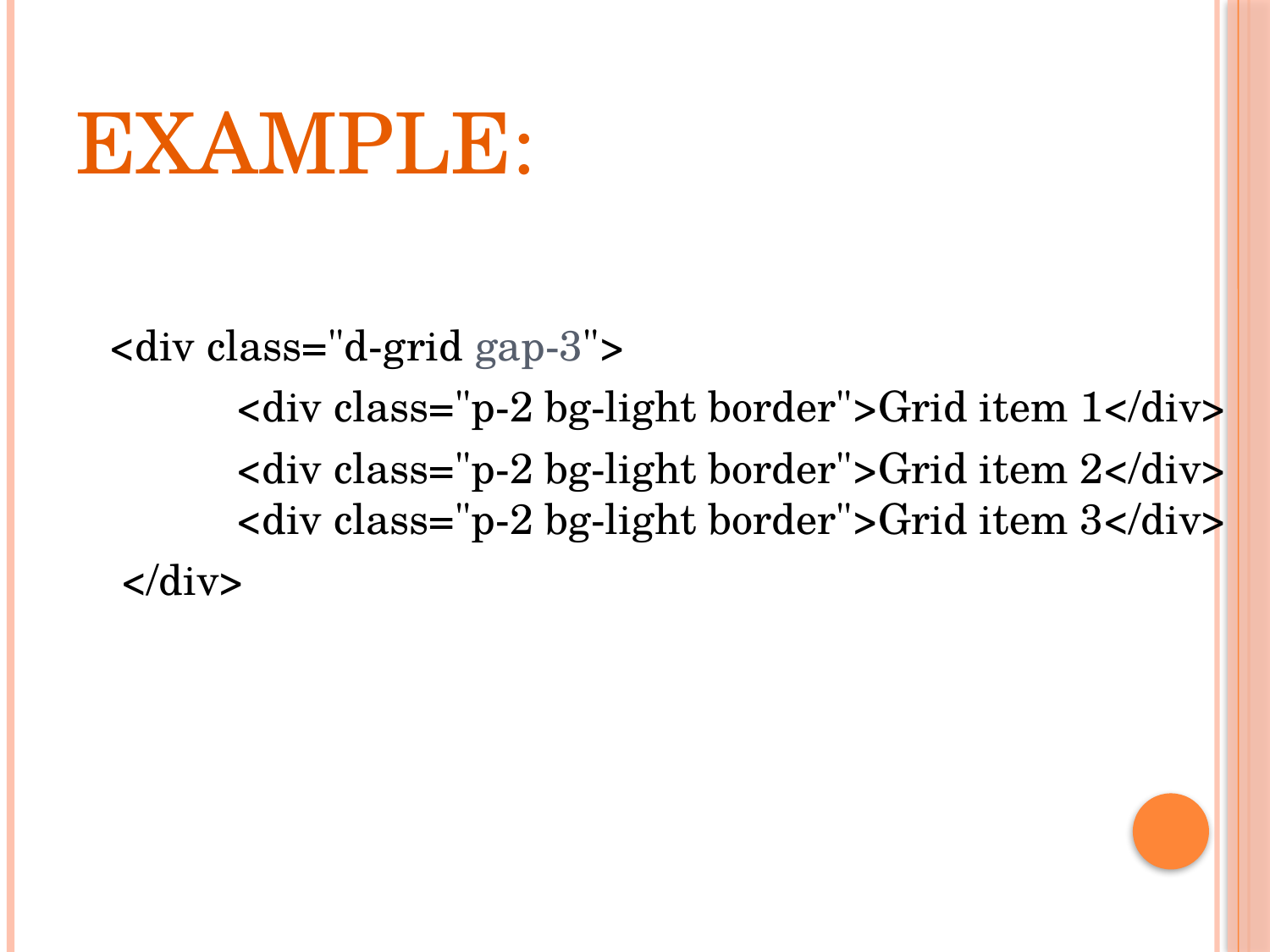

# Example:
<div class="d-grid gap-3">
	<div class="p-2 bg-light border">Grid item 1</div>
	<div class="p-2 bg-light border">Grid item 2</div> 	<div class="p-2 bg-light border">Grid item 3</div>
 </div>